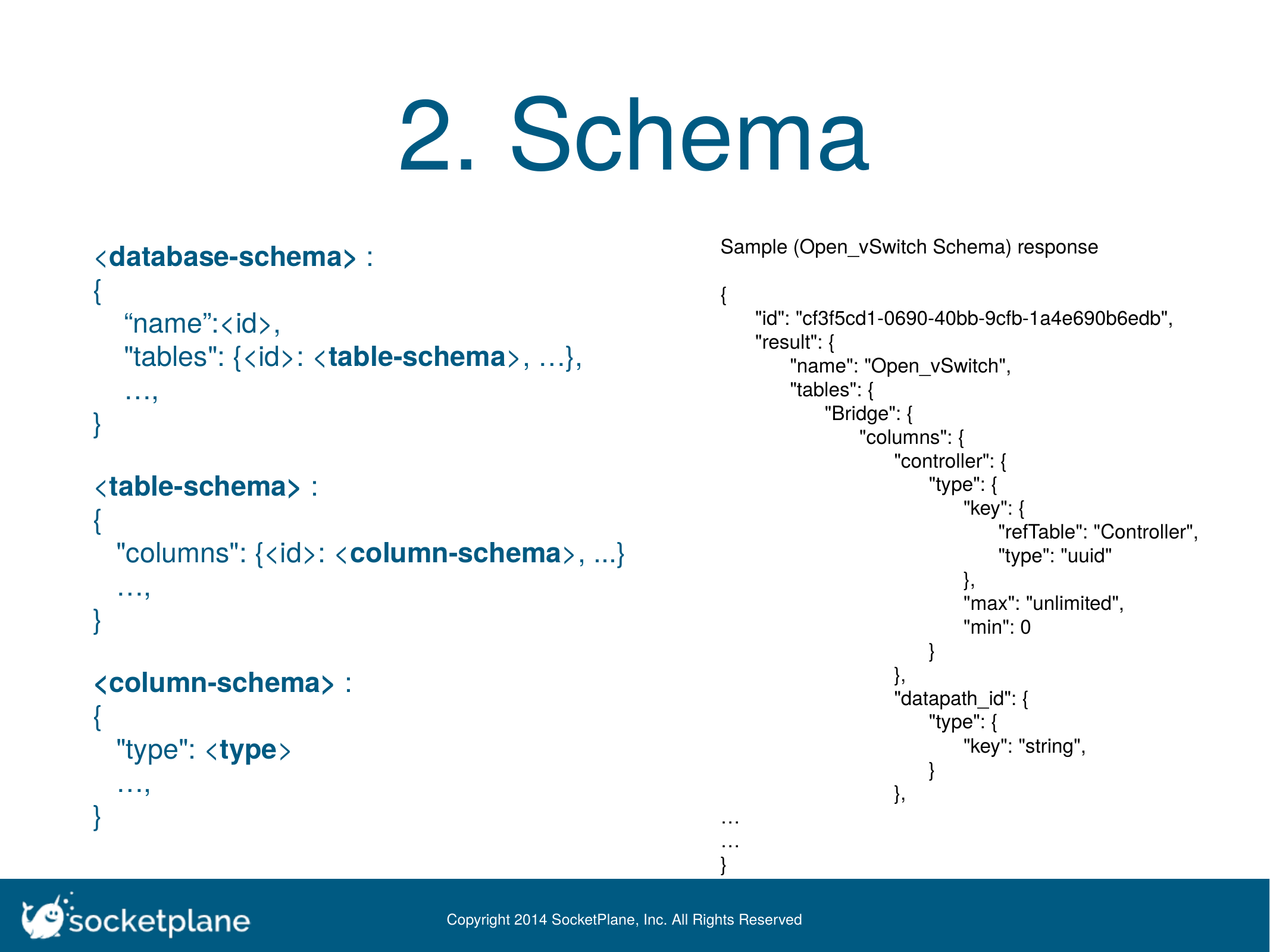

# 2. Schema
Sample (Open_vSwitch Schema) response

{
	"id": "cf3f5cd1-0690-40bb-9cfb-1a4e690b6edb",
	"result": {
		"name": "Open_vSwitch",
		"tables": {
			"Bridge": {
				"columns": {
					"controller": {
						"type": {
							"key": {
								"refTable": "Controller",
								"type": "uuid"
							},
							"max": "unlimited",
							"min": 0
						}
					},
					"datapath_id": {
						"type": {
							"key": "string",
						}
					},
…
…
}
<database-schema> :
{
    “name”:<id>,
    "tables": {<id>: <table-schema>, …},
    …,
}
<table-schema> :
{
   "columns": {<id>: <column-schema>, ...}
   …,
}
<column-schema> :
{
   "type": <type>
   …,
}